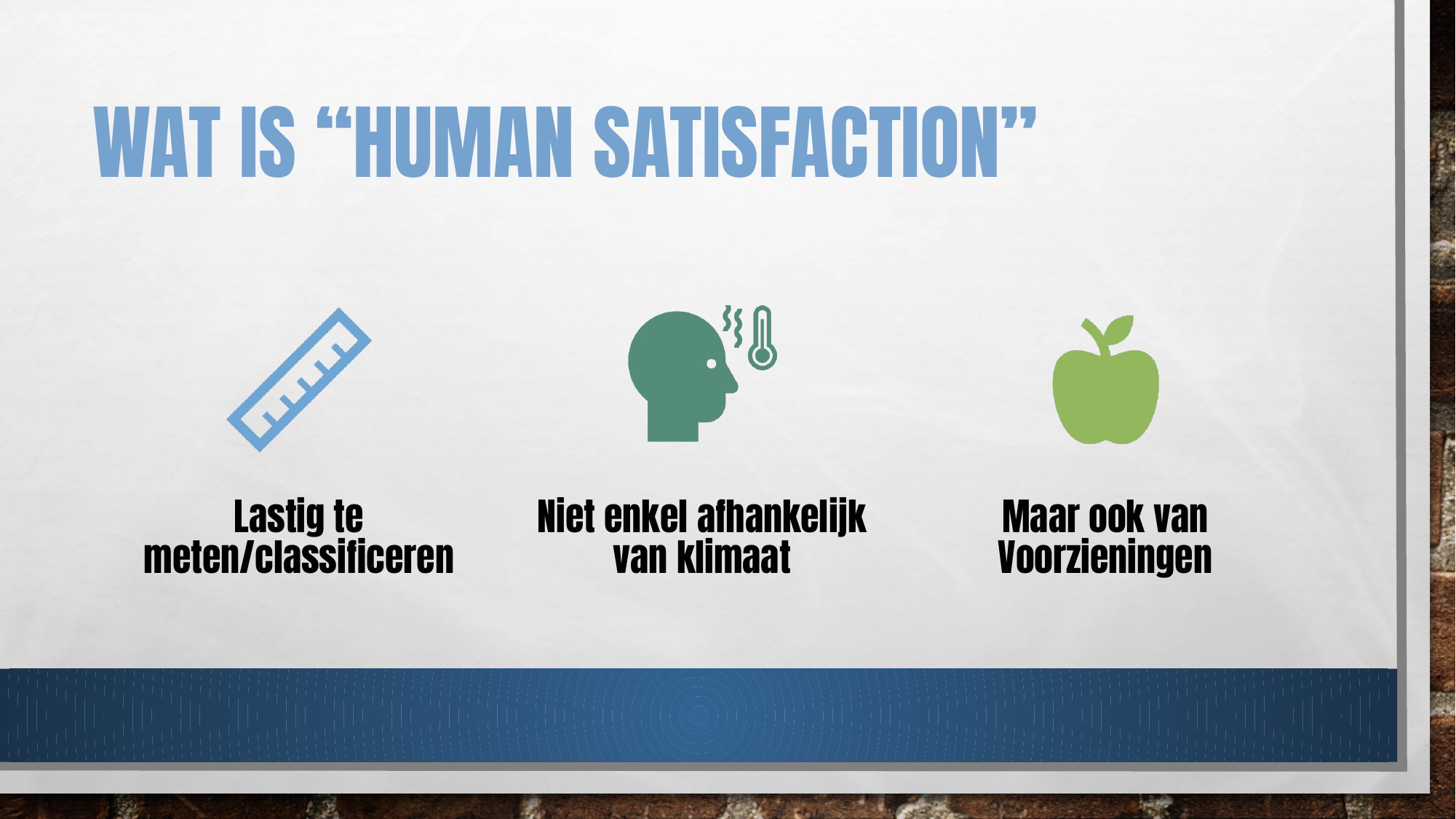

# Wat is “Human Satisfaction”
Lastig te meten/classificeren
Niet enkel afhankelijk van klimaat
Maar ook van Voorzieningen